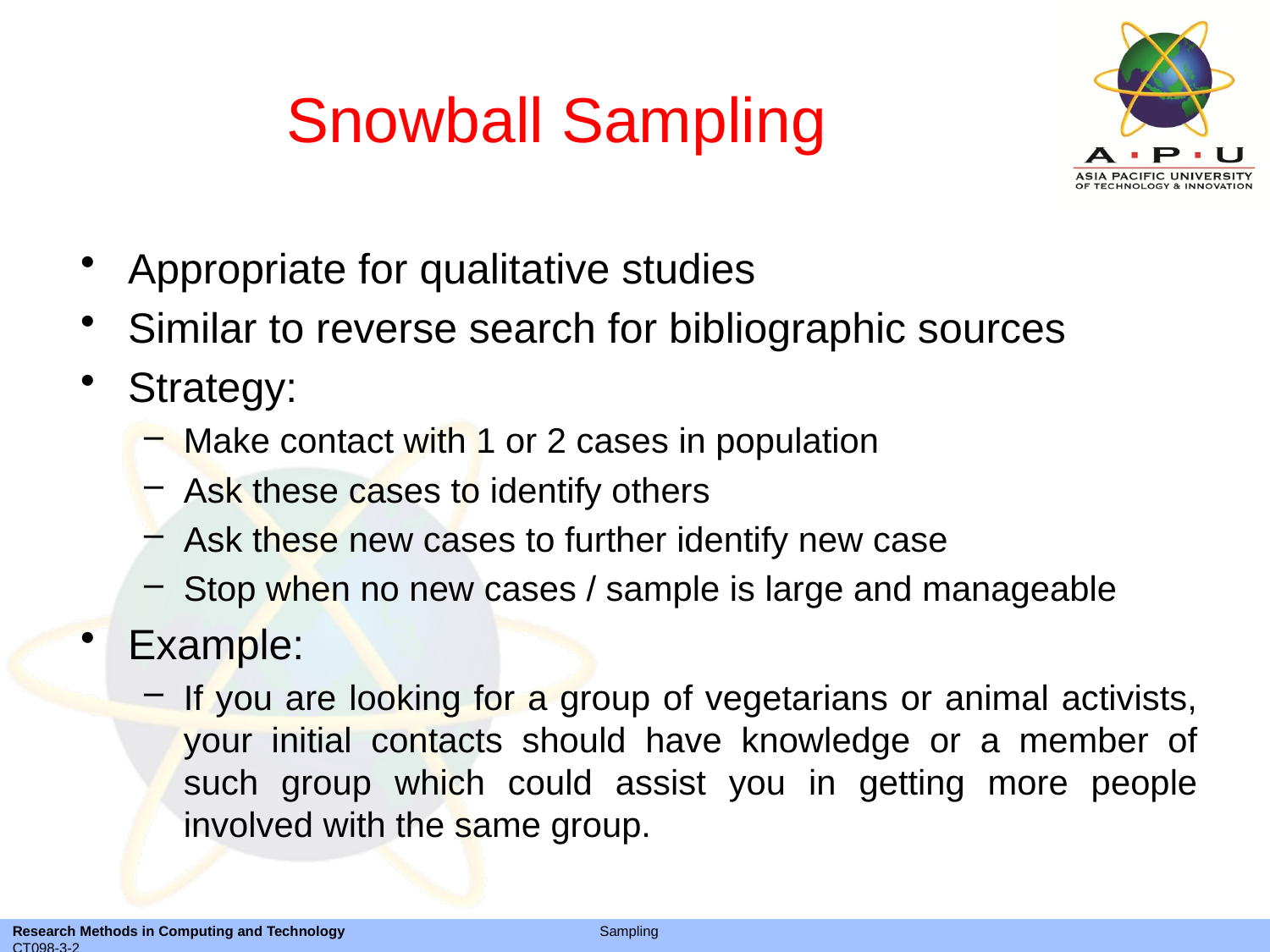

# Snowball Sampling
Appropriate for qualitative studies
Similar to reverse search for bibliographic sources
Strategy:
Make contact with 1 or 2 cases in population
Ask these cases to identify others
Ask these new cases to further identify new case
Stop when no new cases / sample is large and manageable
Example:
If you are looking for a group of vegetarians or animal activists, your initial contacts should have knowledge or a member of such group which could assist you in getting more people involved with the same group.